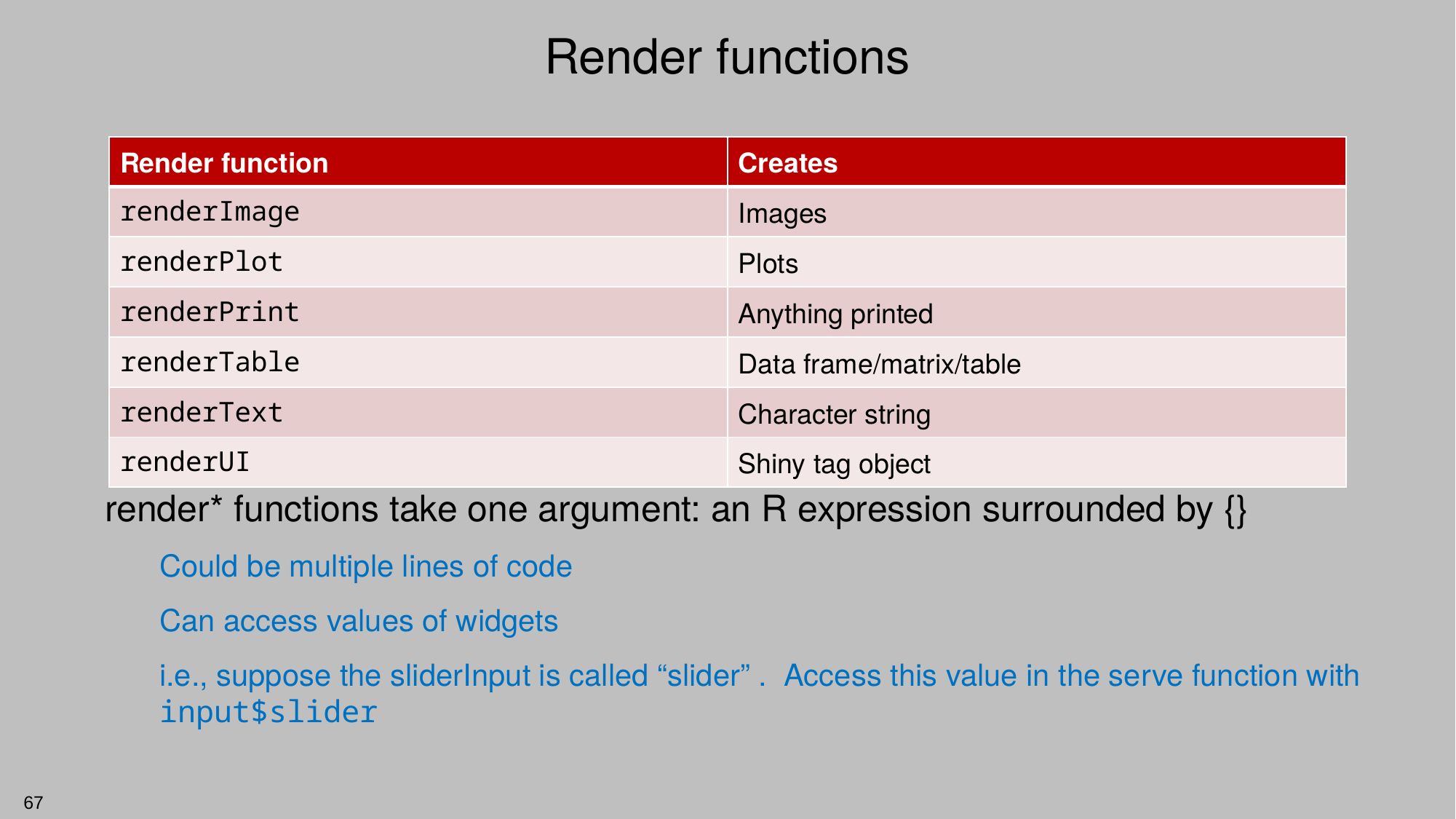

# Render functions
| Render function | Creates |
| --- | --- |
| renderImage | Images |
| renderPlot | Plots |
| renderPrint | Anything printed |
| renderTable | Data frame/matrix/table |
| renderText | Character string |
| renderUI | Shiny tag object |
render* functions take one argument: an R expression surrounded by {}
Could be multiple lines of code
Can access values of widgets
i.e., suppose the sliderInput is called “slider” .  Access this value in the serve function with input$slider